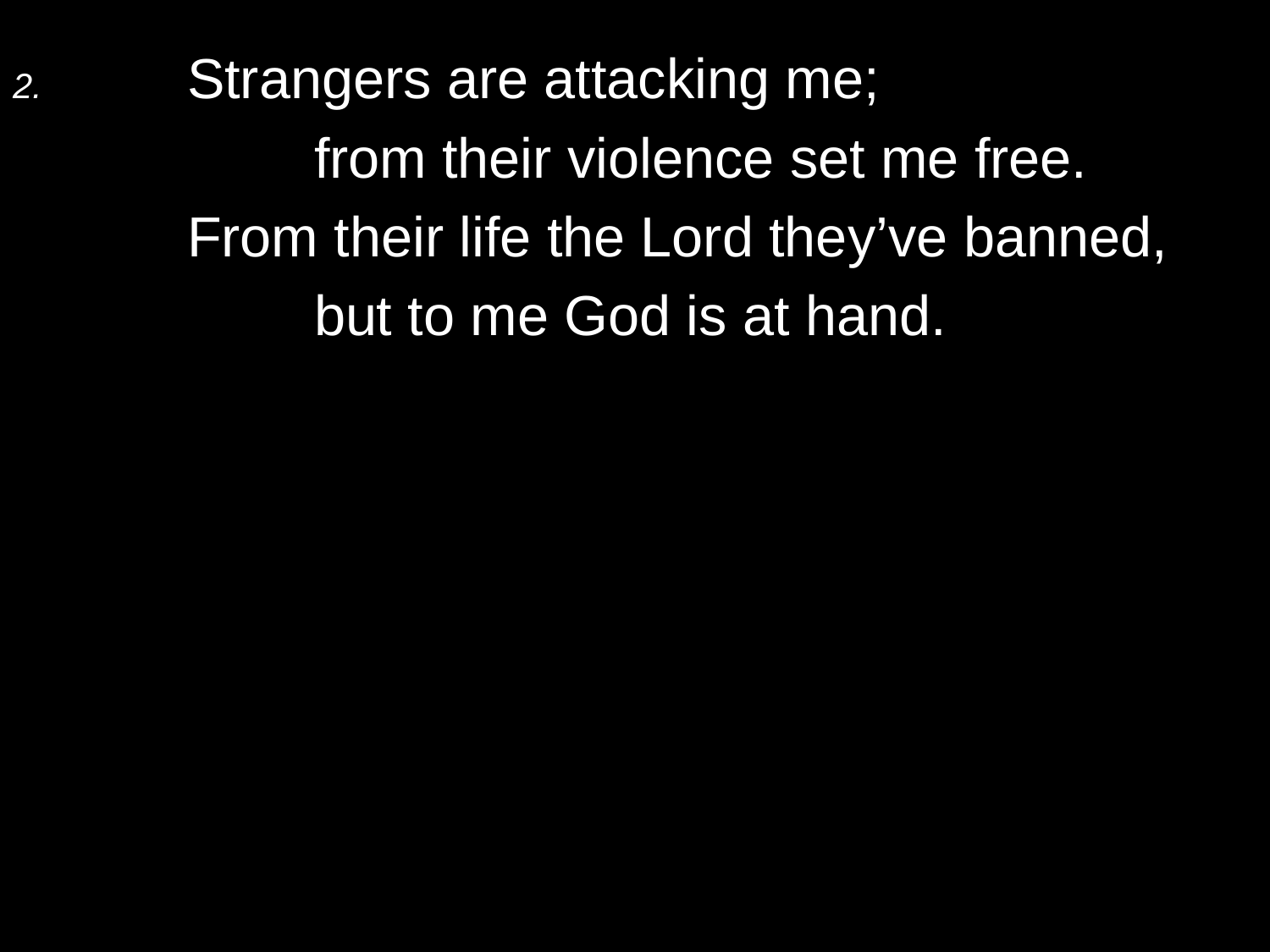

2.	Strangers are attacking me;
		from their violence set me free.
	From their life the Lord they’ve banned,
		but to me God is at hand.